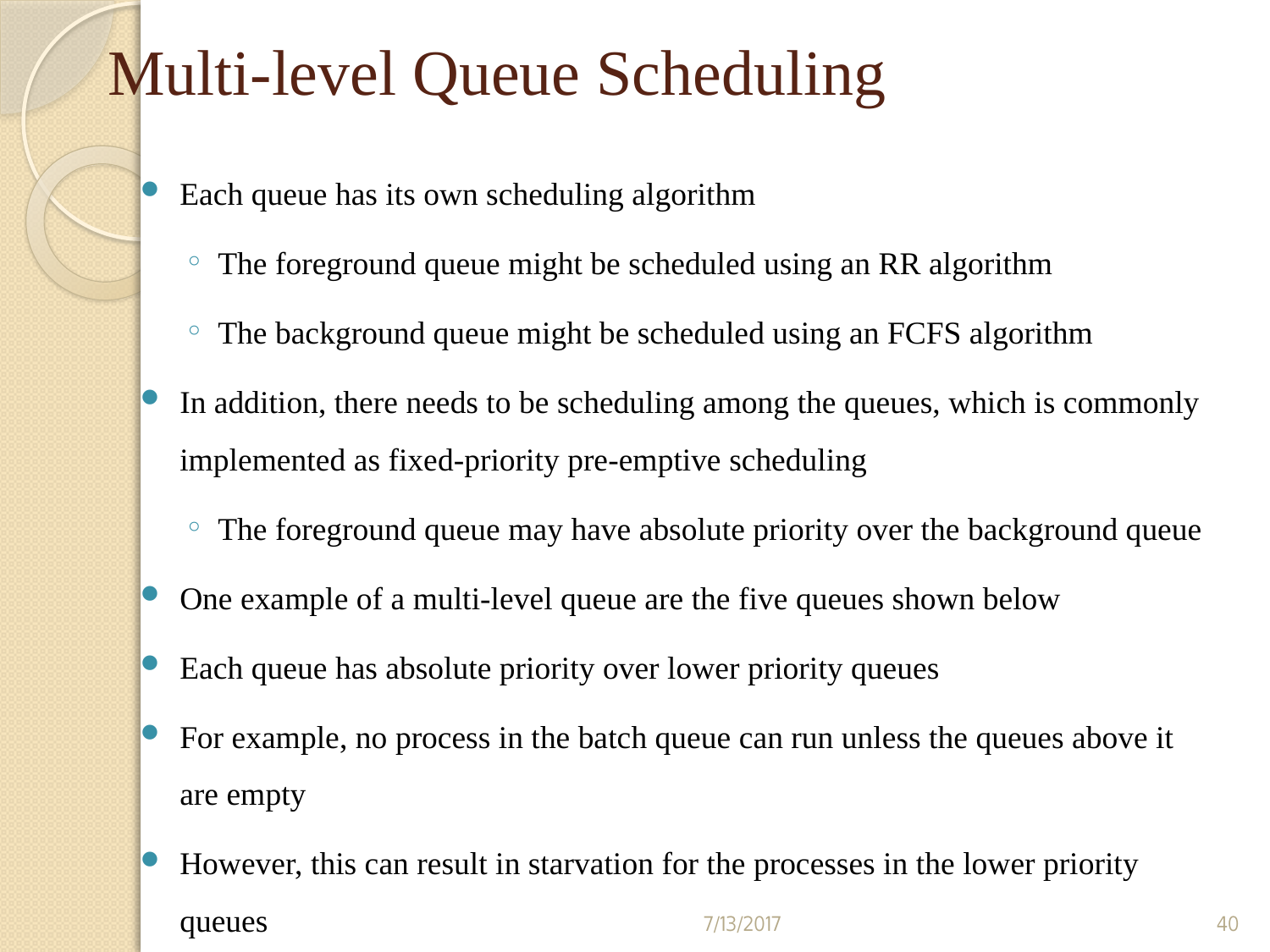

# Multi-level Queue Scheduling
Each queue has its own scheduling algorithm
The foreground queue might be scheduled using an RR algorithm
The background queue might be scheduled using an FCFS algorithm
In addition, there needs to be scheduling among the queues, which is commonly implemented as fixed-priority pre-emptive scheduling
The foreground queue may have absolute priority over the background queue
One example of a multi-level queue are the five queues shown below
Each queue has absolute priority over lower priority queues
For example, no process in the batch queue can run unless the queues above it are empty
However, this can result in starvation for the processes in the lower priority queues
7/13/2017
40